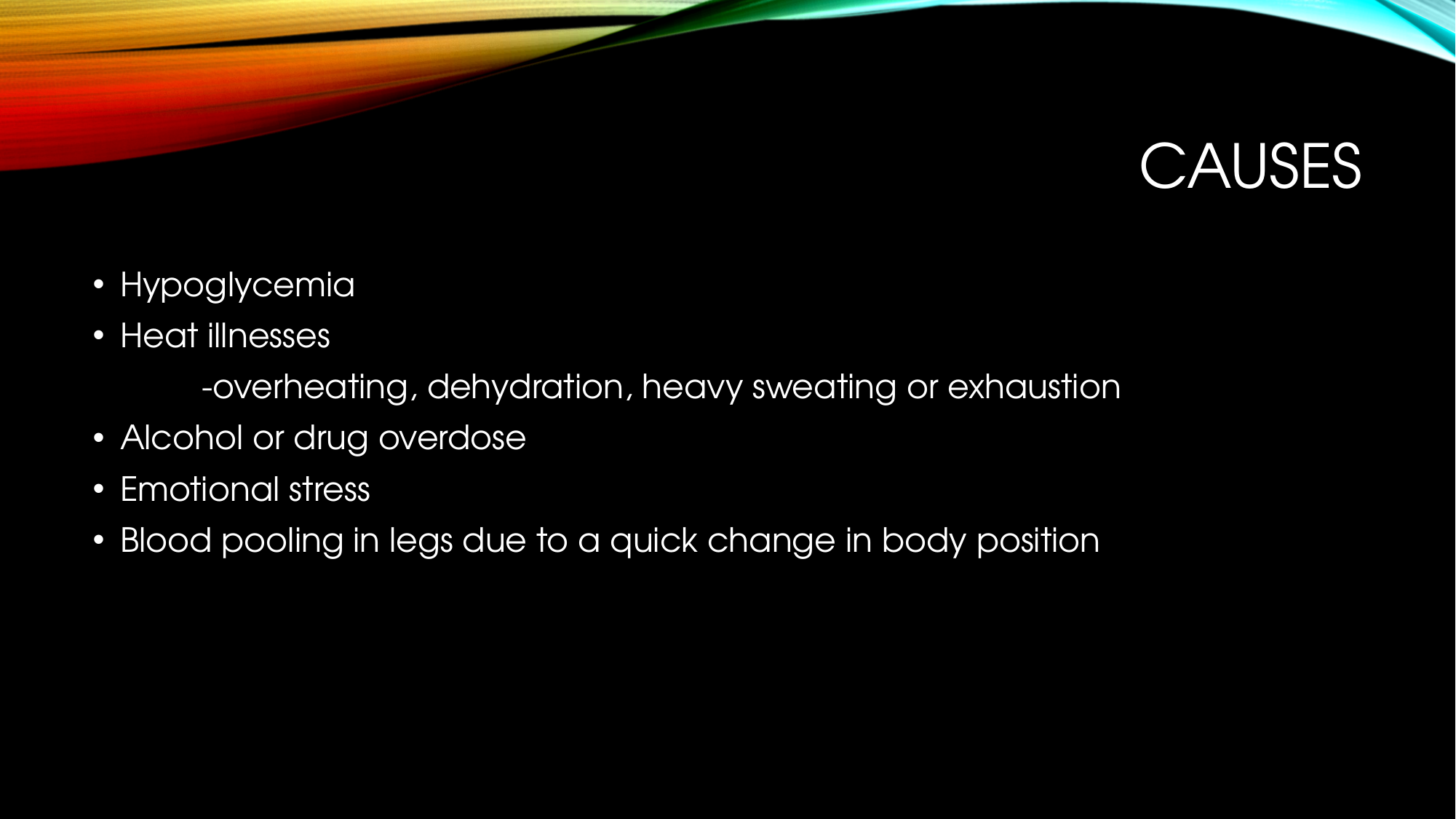

# CAUSES
Hypoglycemia
Heat illnesses
	-overheating, dehydration, heavy sweating or exhaustion
Alcohol or drug overdose
Emotional stress
Blood pooling in legs due to a quick change in body position